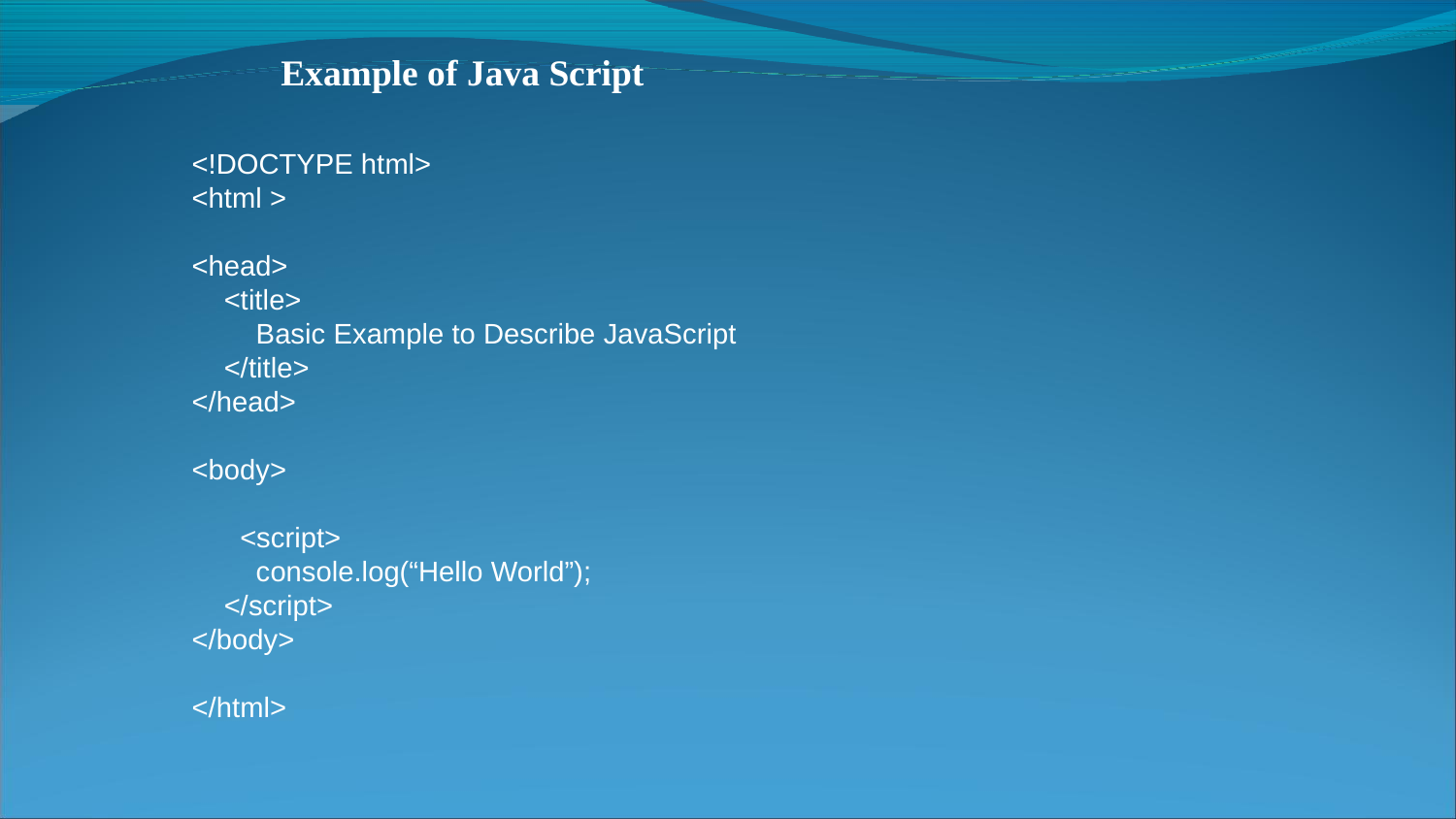

Example of Java Script
<!DOCTYPE html>
<html >

<head>
    <title>
        Basic Example to Describe JavaScript
    </title>
</head>

<body>

      <script>
        console.log(“Hello World”);
    </script>
</body>

</html>